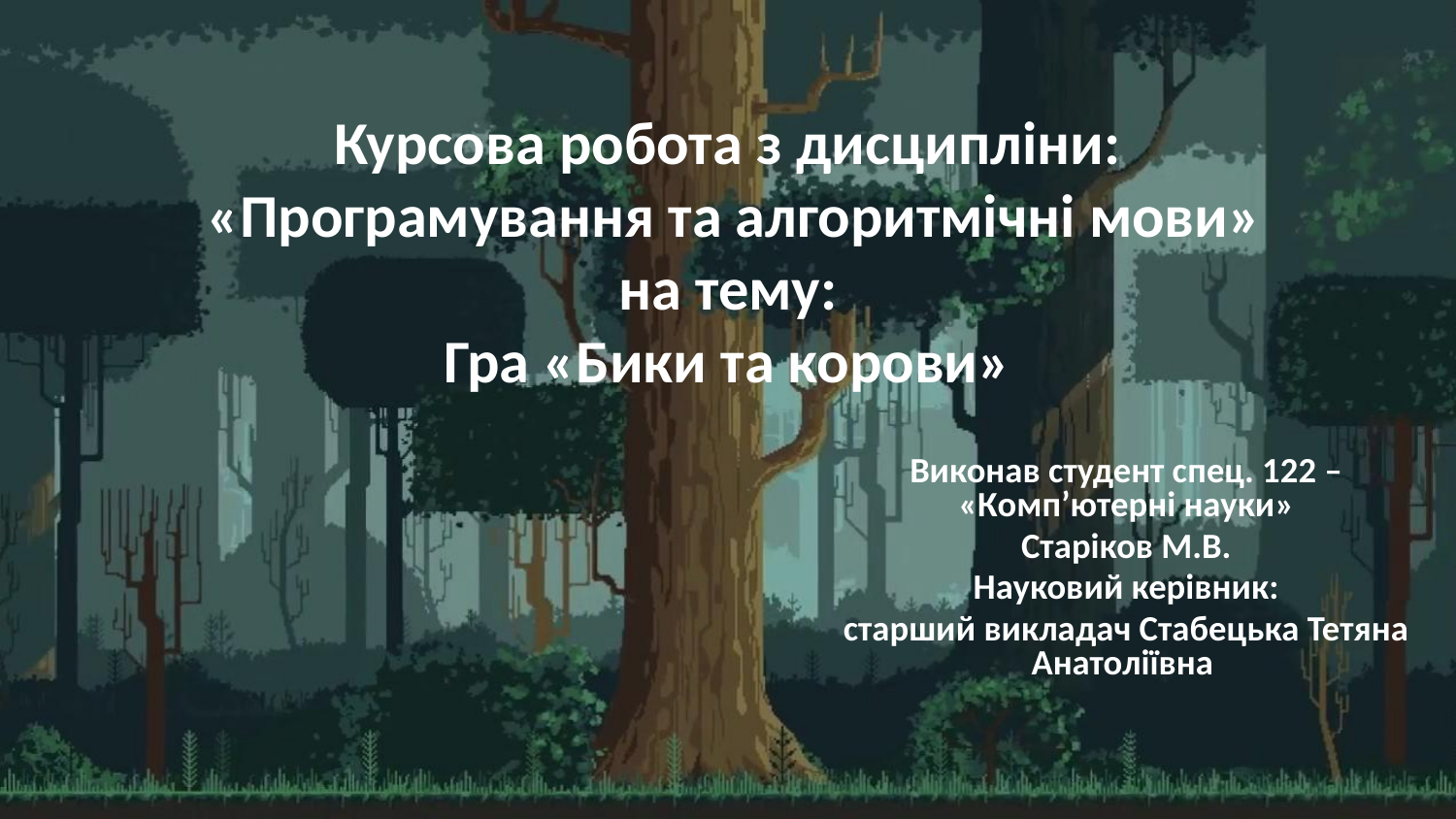

# Курсова робота з дисципліни: «Програмування та алгоритмічні мови»
на тему:
Гра «Бики та корови»
Виконав студент спец. 122 – «Комп’ютерні науки»
Старіков М.В.
Науковий керівник:
старший викладач Стабецька Тетяна Анатоліївна